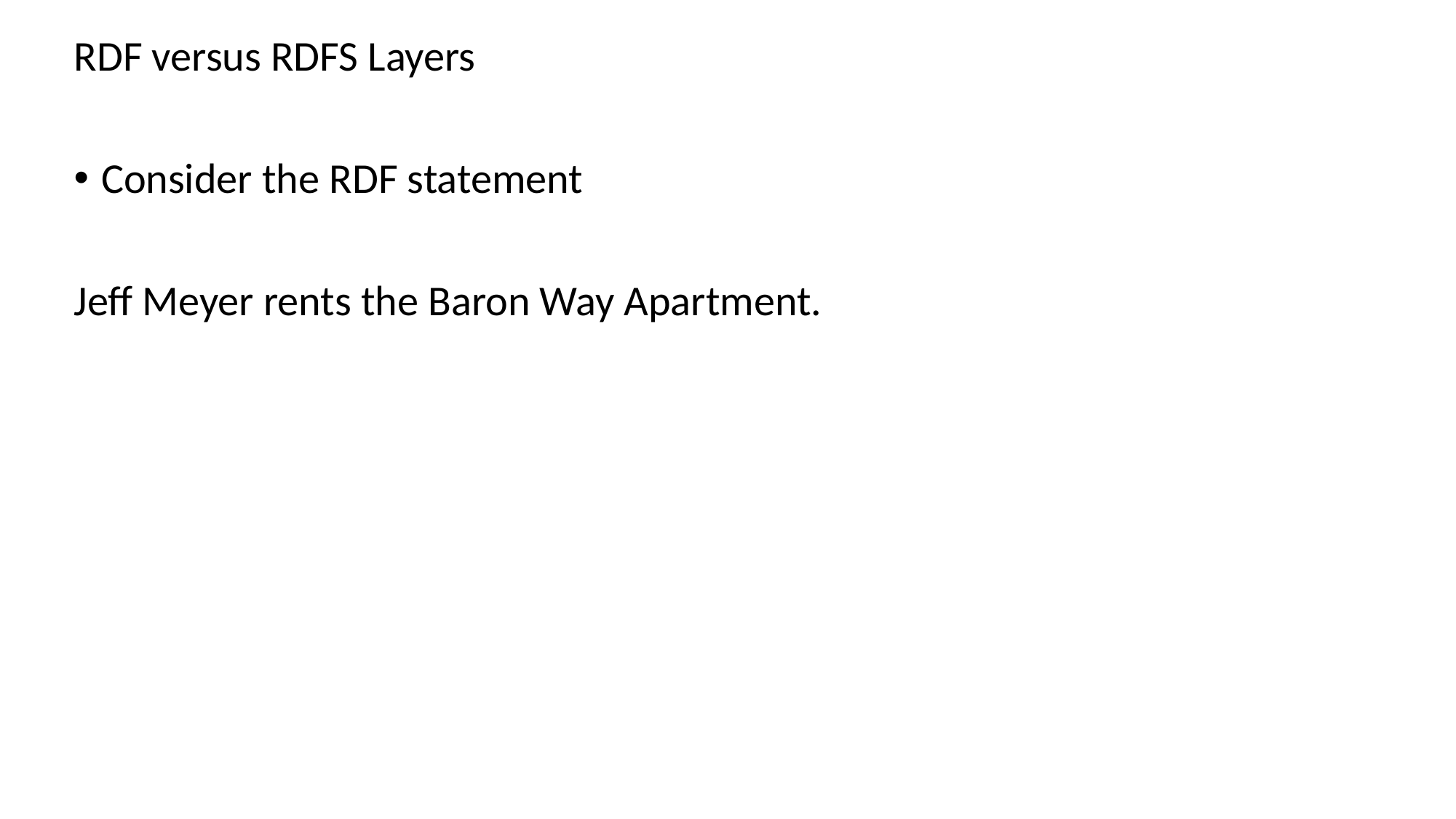

RDF versus RDFS Layers

Consider the RDF statement

Jeff Meyer rents the Baron Way Apartment.